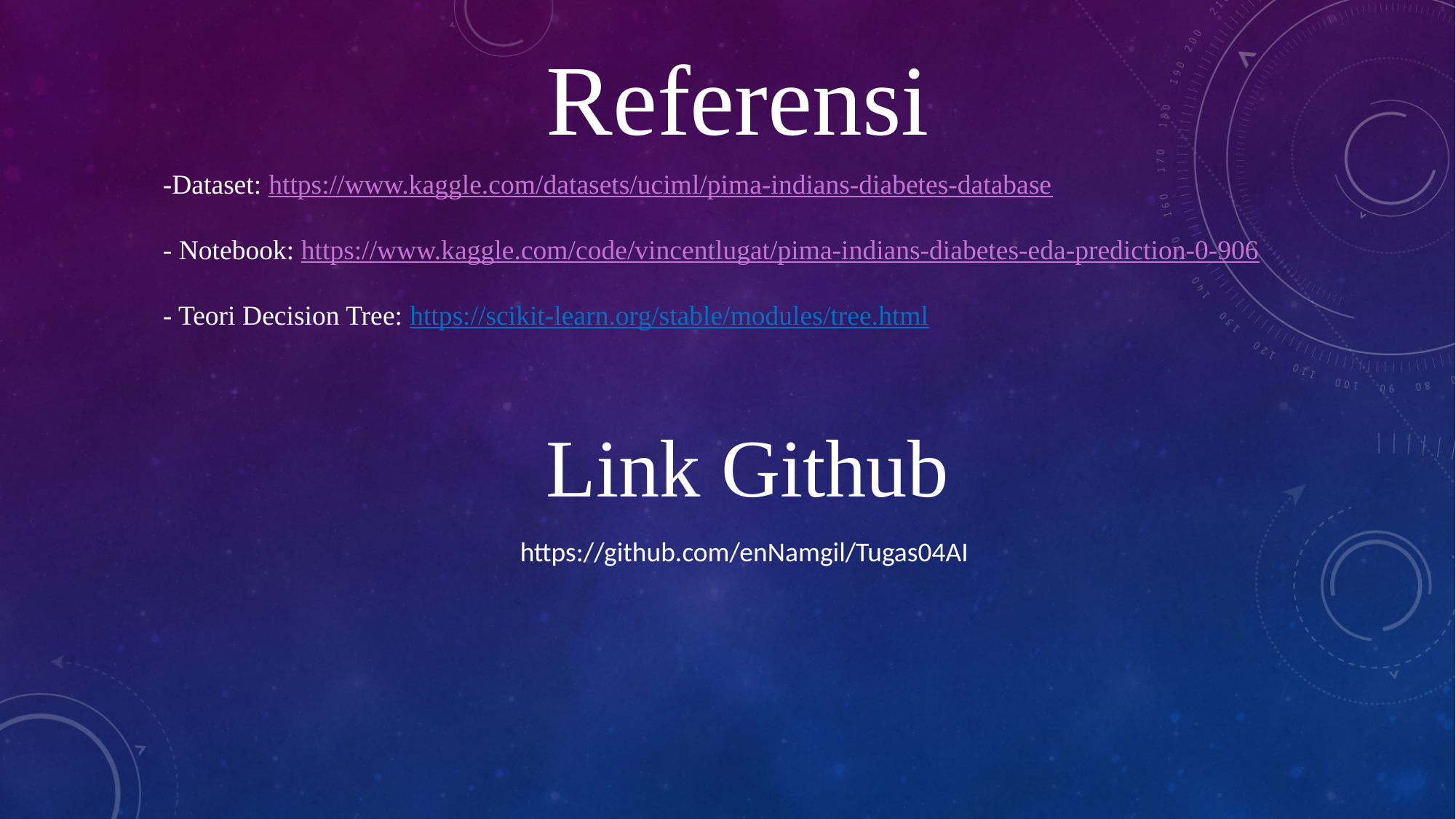

Referensi
-Dataset: https://www.kaggle.com/datasets/uciml/pima-indians-diabetes-database
- Notebook: https://www.kaggle.com/code/vincentlugat/pima-indians-diabetes-eda-prediction-0-906

- Teori Decision Tree: https://scikit-learn.org/stable/modules/tree.html

Link Github
https://github.com/enNamgil/Tugas04AI